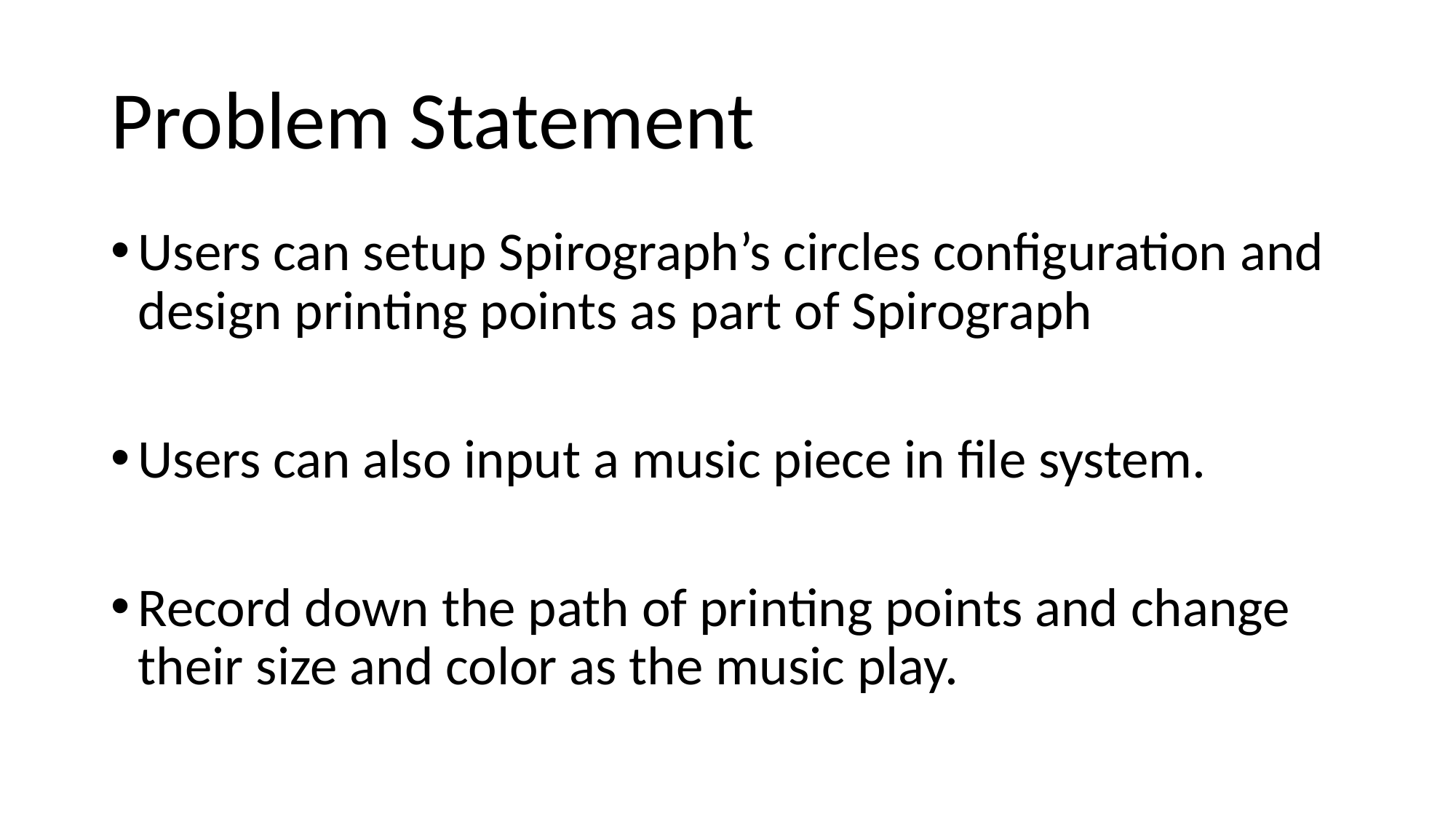

# Problem Statement
Users can setup Spirograph’s circles configuration and design printing points as part of Spirograph

Users can also input a music piece in file system.

Record down the path of printing points and change their size and color as the music play.